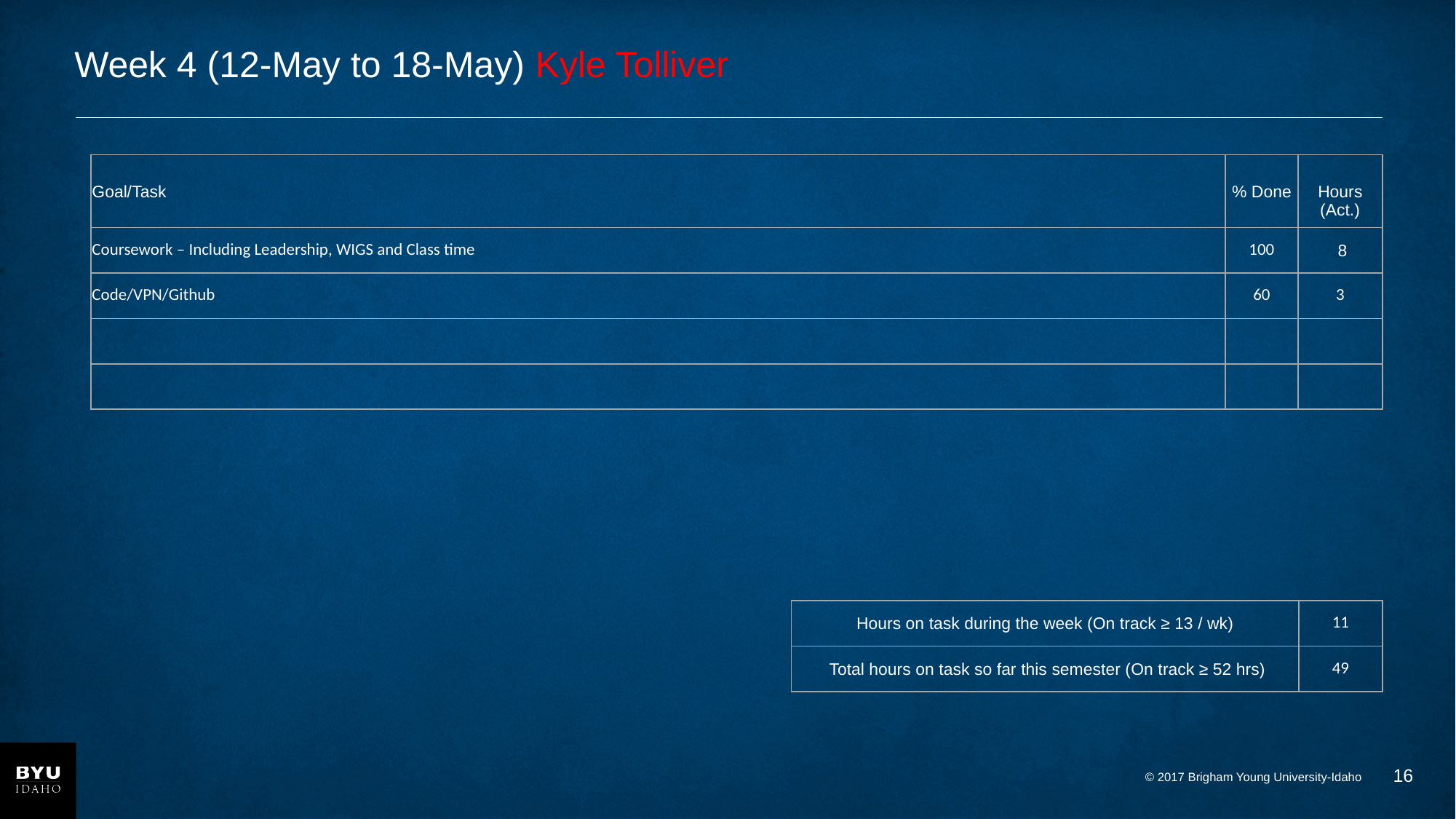

# Week 4 (12-May to 18-May) Kyle Tolliver
| Goal/Task | % Done | Hours (Act.) |
| --- | --- | --- |
| Coursework – Including Leadership, WIGS and Class time | 100 | 8 |
| Code/VPN/Github | 60 | 3 |
|  |  |  |
|  |  |  |
| Hours on task during the week (On track ≥ 13 / wk) | 11 |
| --- | --- |
| Total hours on task so far this semester (On track ≥ 52 hrs) | 49 |